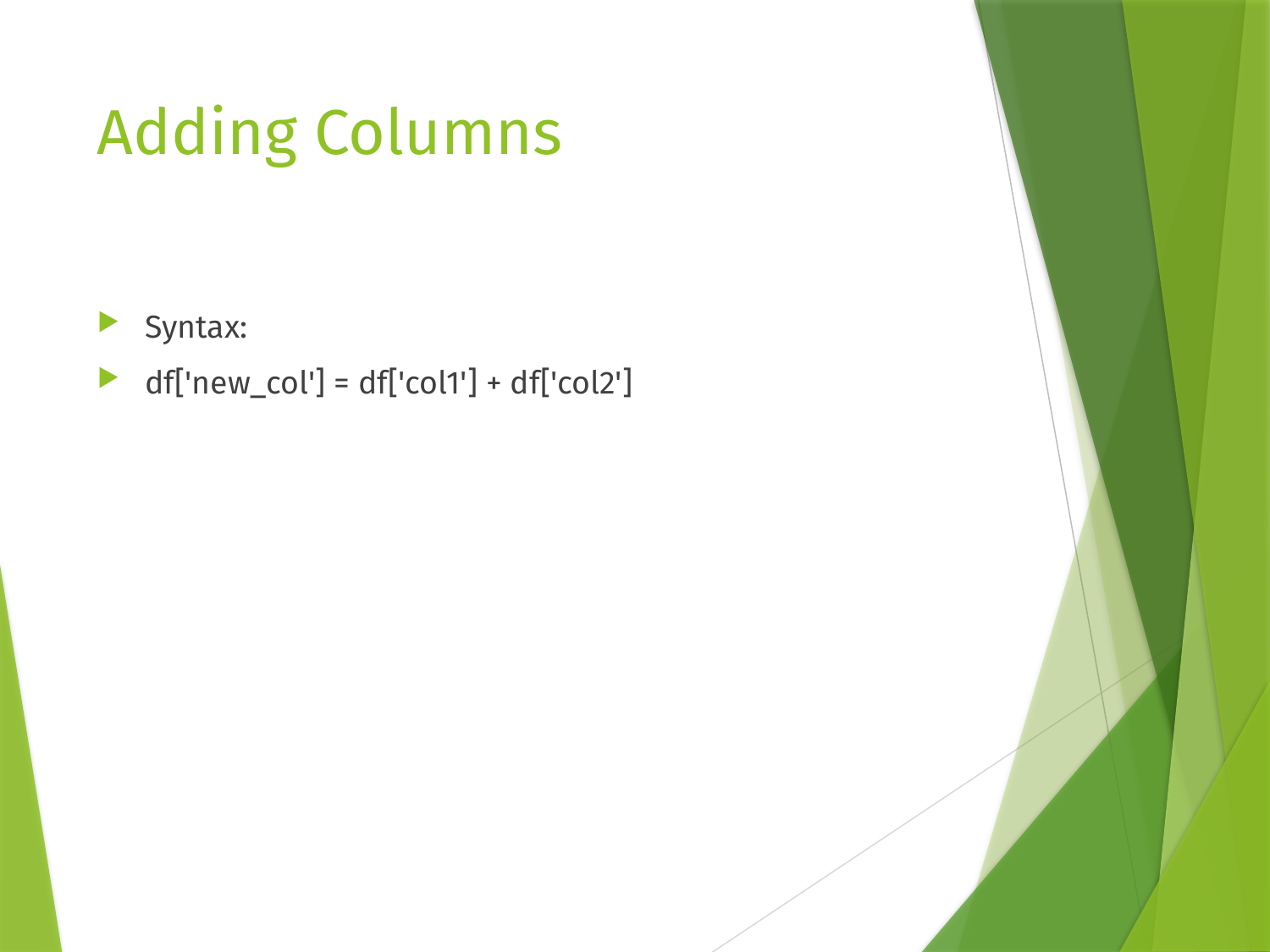

# Adding Columns
Syntax:
df['new_col'] = df['col1'] + df['col2']